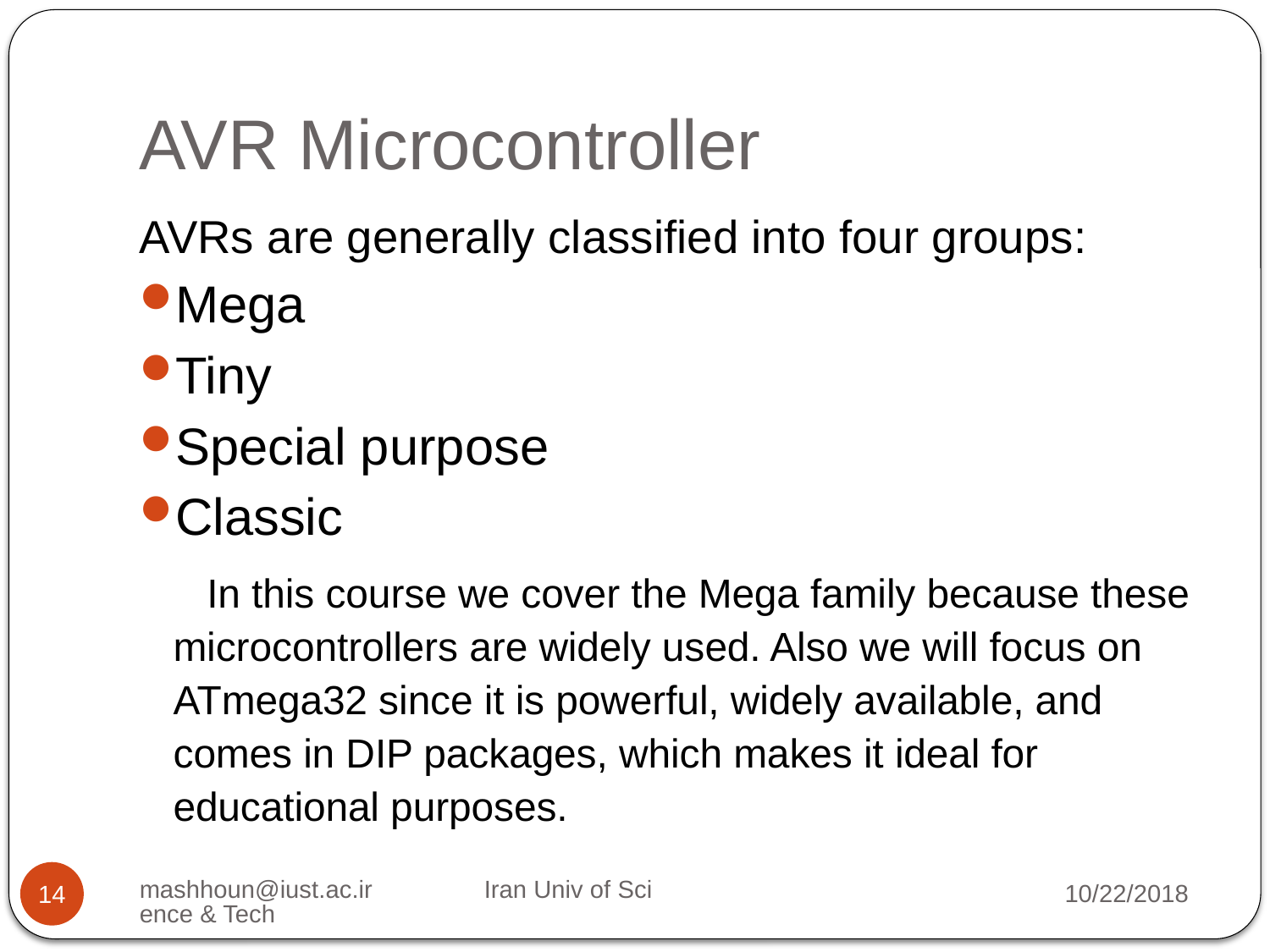

# AVR Microcontroller
AVRs are generally classified into four groups:
Mega
Tiny
Special purpose
Classic
In this course we cover the Mega family because these microcontrollers are widely used. Also we will focus on ATmega32 since it is powerful, widely available, and comes in DIP packages, which makes it ideal for educational purposes.
mashhoun@iust.ac.ir                Iran Univ of Science & Tech
10/22/2018
14